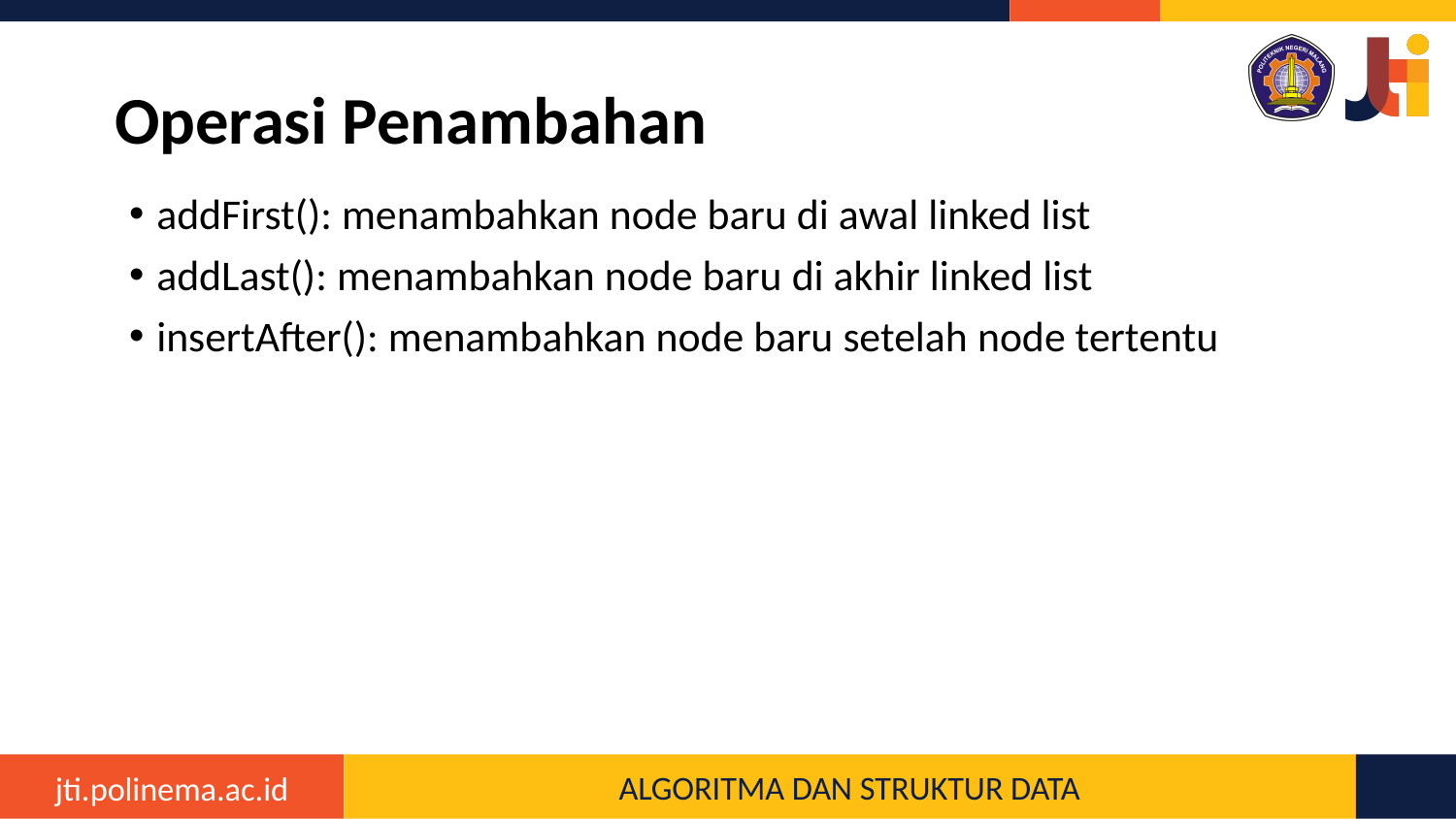

# Operasi Penambahan
addFirst(): menambahkan node baru di awal linked list
addLast(): menambahkan node baru di akhir linked list
insertAfter(): menambahkan node baru setelah node tertentu